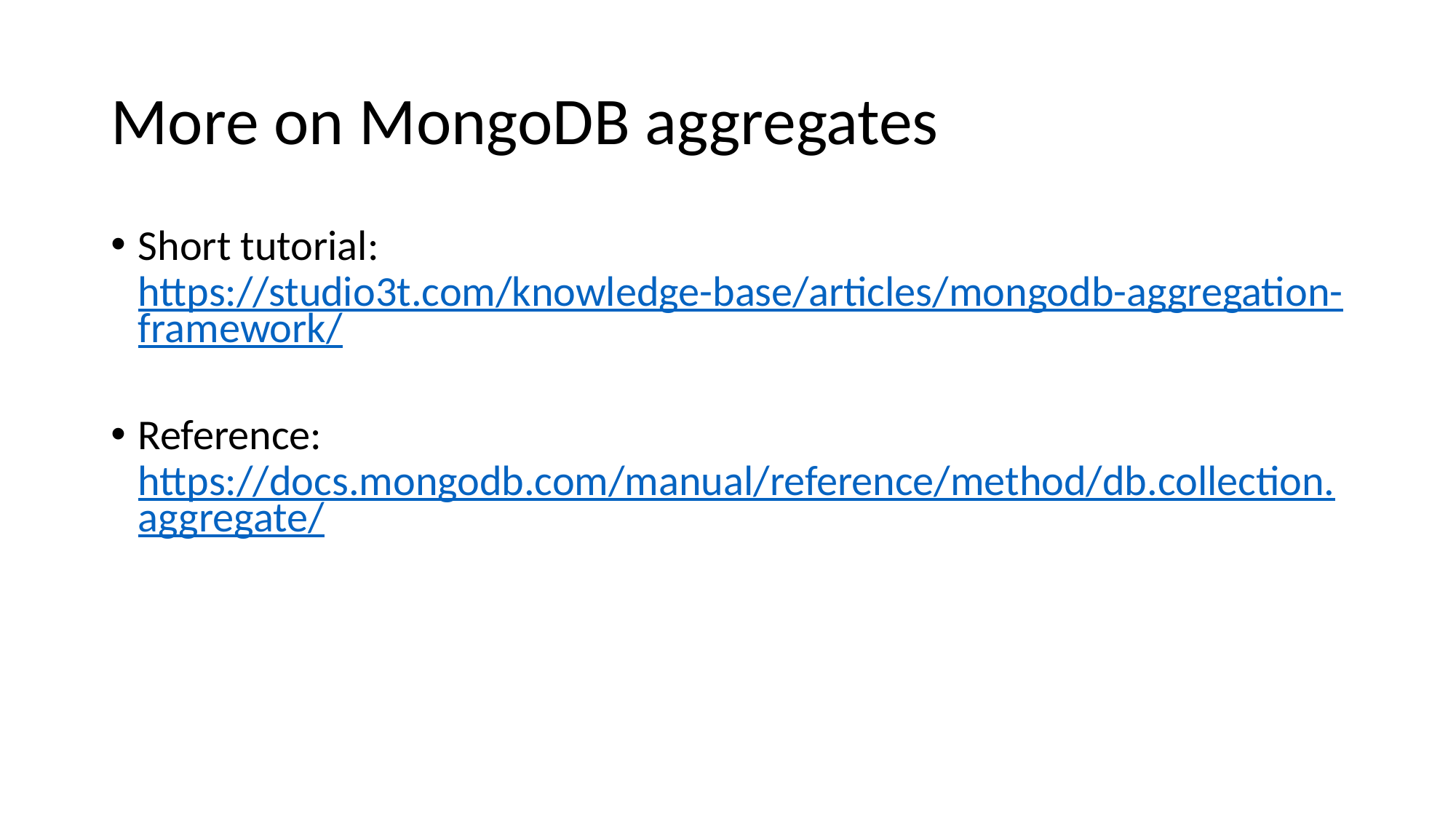

# More on MongoDB aggregates
Short tutorial: https://studio3t.com/knowledge-base/articles/mongodb-aggregation-framework/
Reference: https://docs.mongodb.com/manual/reference/method/db.collection.aggregate/